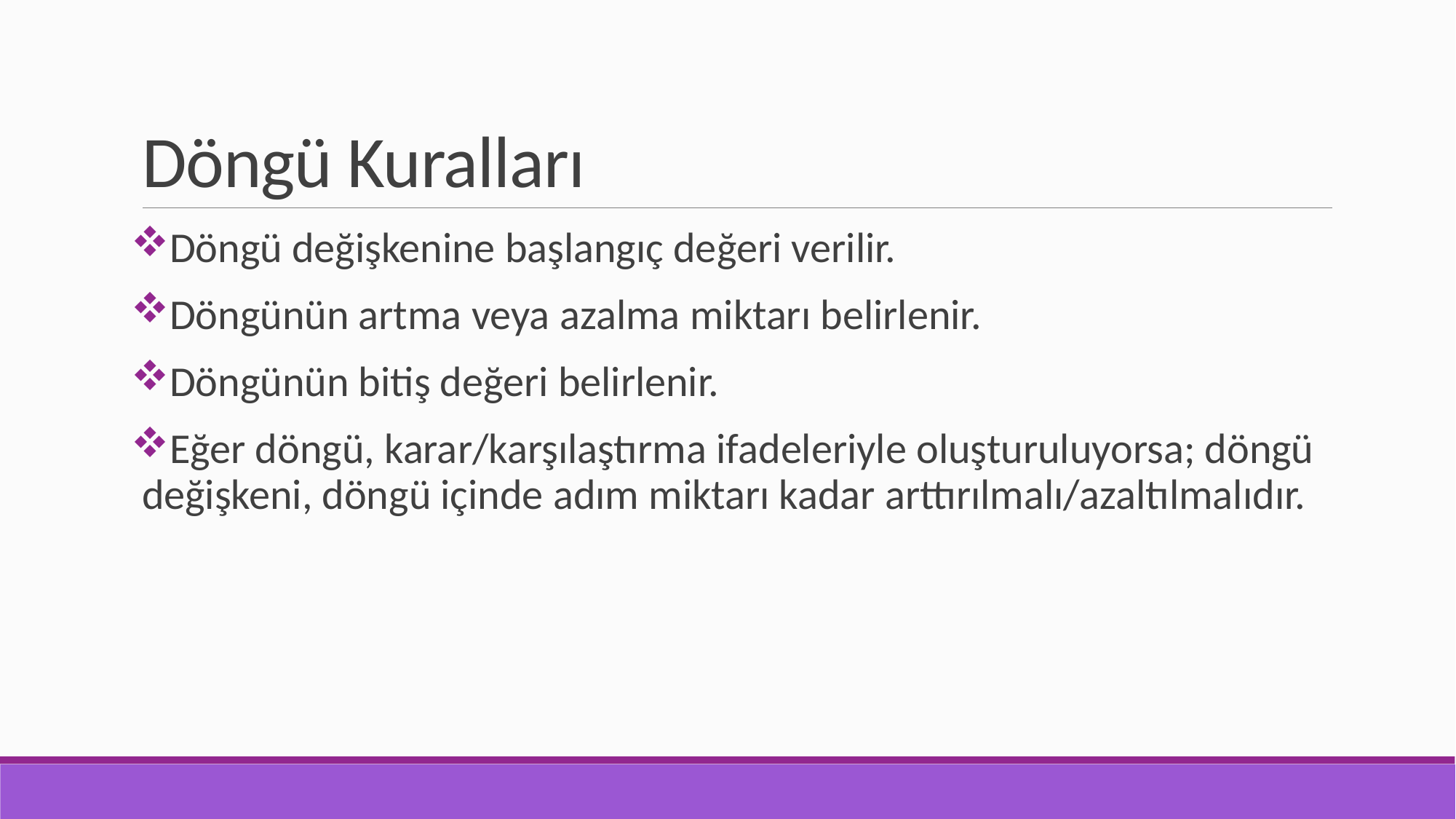

# Döngü Kuralları
Döngü değişkenine başlangıç değeri verilir.
Döngünün artma veya azalma miktarı belirlenir.
Döngünün bitiş değeri belirlenir.
Eğer döngü, karar/karşılaştırma ifadeleriyle oluşturuluyorsa; döngü değişkeni, döngü içinde adım miktarı kadar arttırılmalı/azaltılmalıdır.